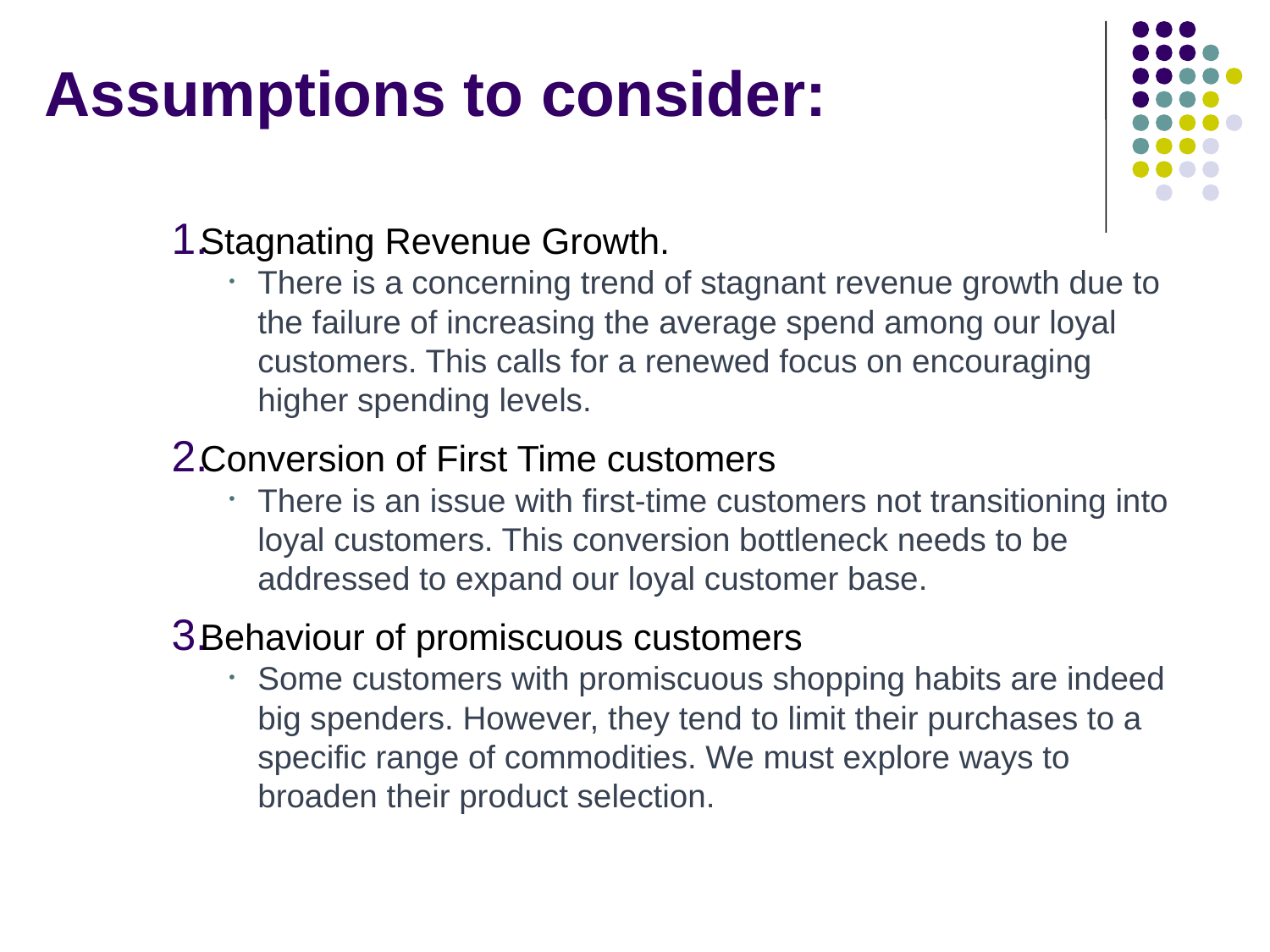

# Assumptions to consider:
Stagnating Revenue Growth.
There is a concerning trend of stagnant revenue growth due to the failure of increasing the average spend among our loyal customers. This calls for a renewed focus on encouraging higher spending levels.
Conversion of First Time customers
There is an issue with first-time customers not transitioning into loyal customers. This conversion bottleneck needs to be addressed to expand our loyal customer base.
Behaviour of promiscuous customers
Some customers with promiscuous shopping habits are indeed big spenders. However, they tend to limit their purchases to a specific range of commodities. We must explore ways to broaden their product selection.